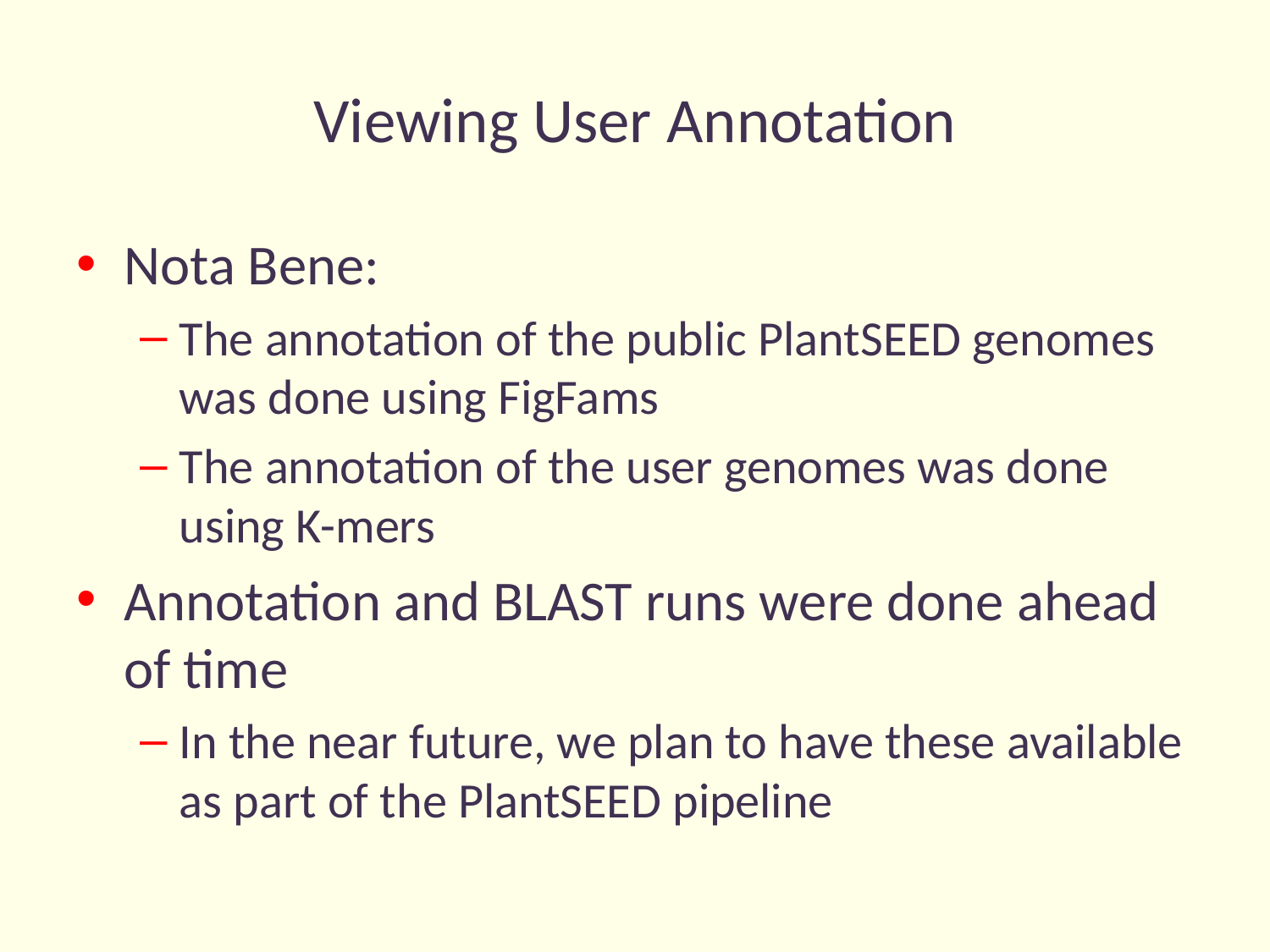

# Viewing User Annotation
Nota Bene:
The annotation of the public PlantSEED genomes was done using FigFams
The annotation of the user genomes was done using K-mers
Annotation and BLAST runs were done ahead of time
In the near future, we plan to have these available as part of the PlantSEED pipeline